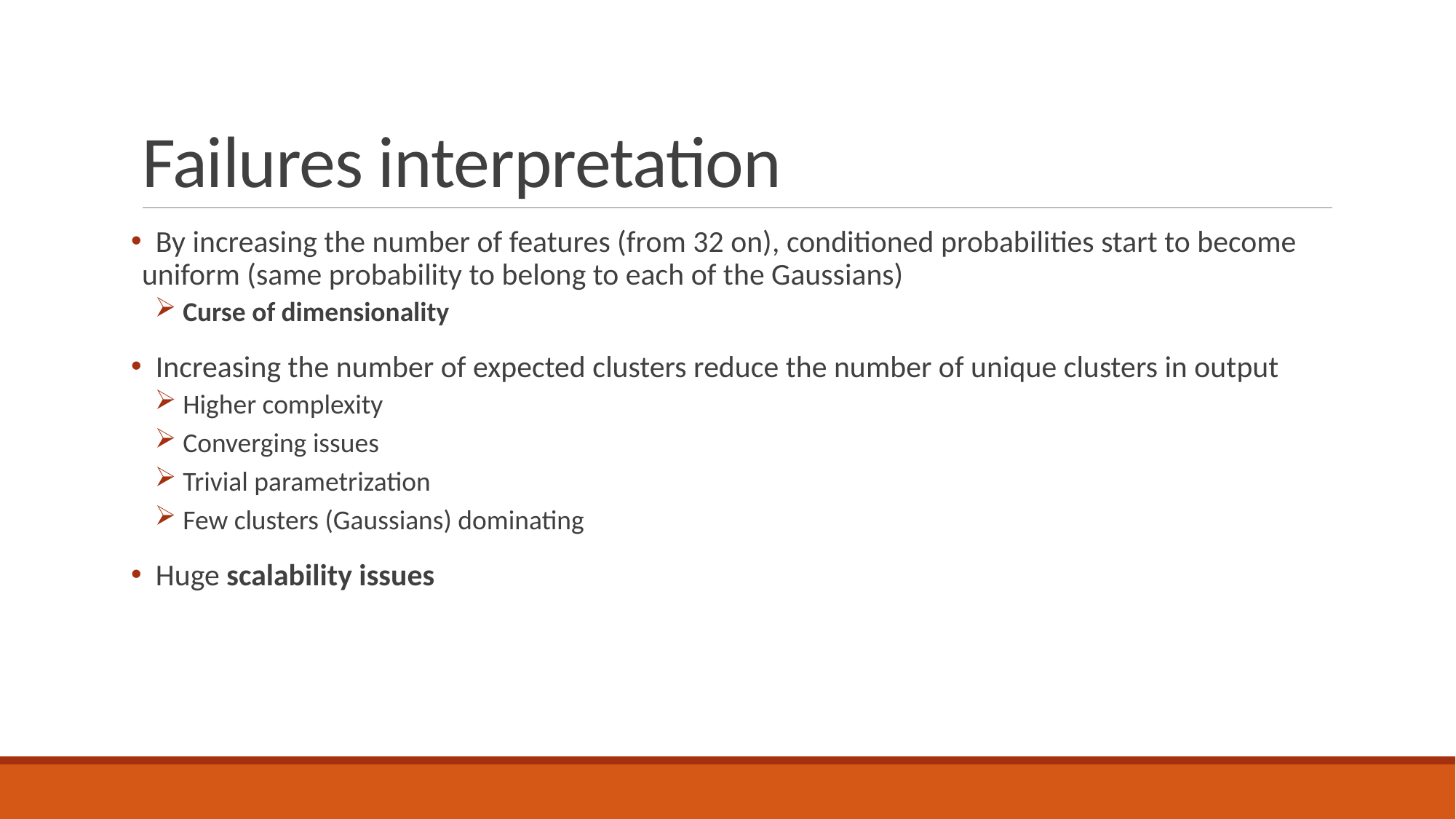

# Failures interpretation
  By increasing the number of features (from 32 on), conditioned probabilities start to become uniform (same probability to belong to each of the Gaussians)
 Curse of dimensionality
  Increasing the number of expected clusters reduce the number of unique clusters in output
 Higher complexity
 Converging issues
 Trivial parametrization
 Few clusters (Gaussians) dominating
  Huge scalability issues